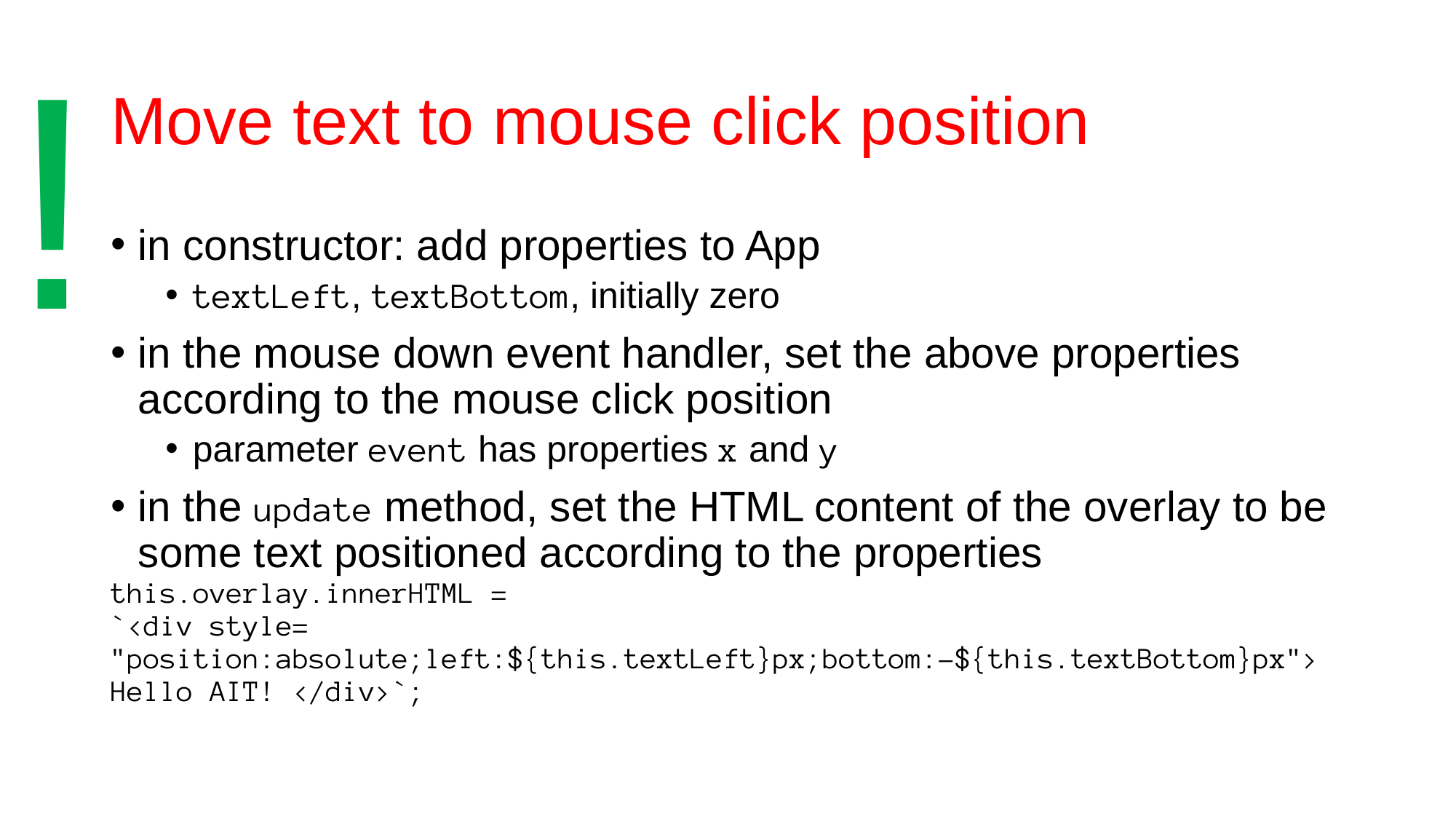

!
# Move text to mouse click position
in constructor: add properties to App
textLeft, textBottom, initially zero
in the mouse down event handler, set the above properties according to the mouse click position
parameter event has properties x and y
in the update method, set the HTML content of the overlay to be some text positioned according to the properties
this.overlay.innerHTML =
`<div style=
"position:absolute;left:${this.textLeft}px;bottom:-${this.textBottom}px"> Hello AIT! </div>`;